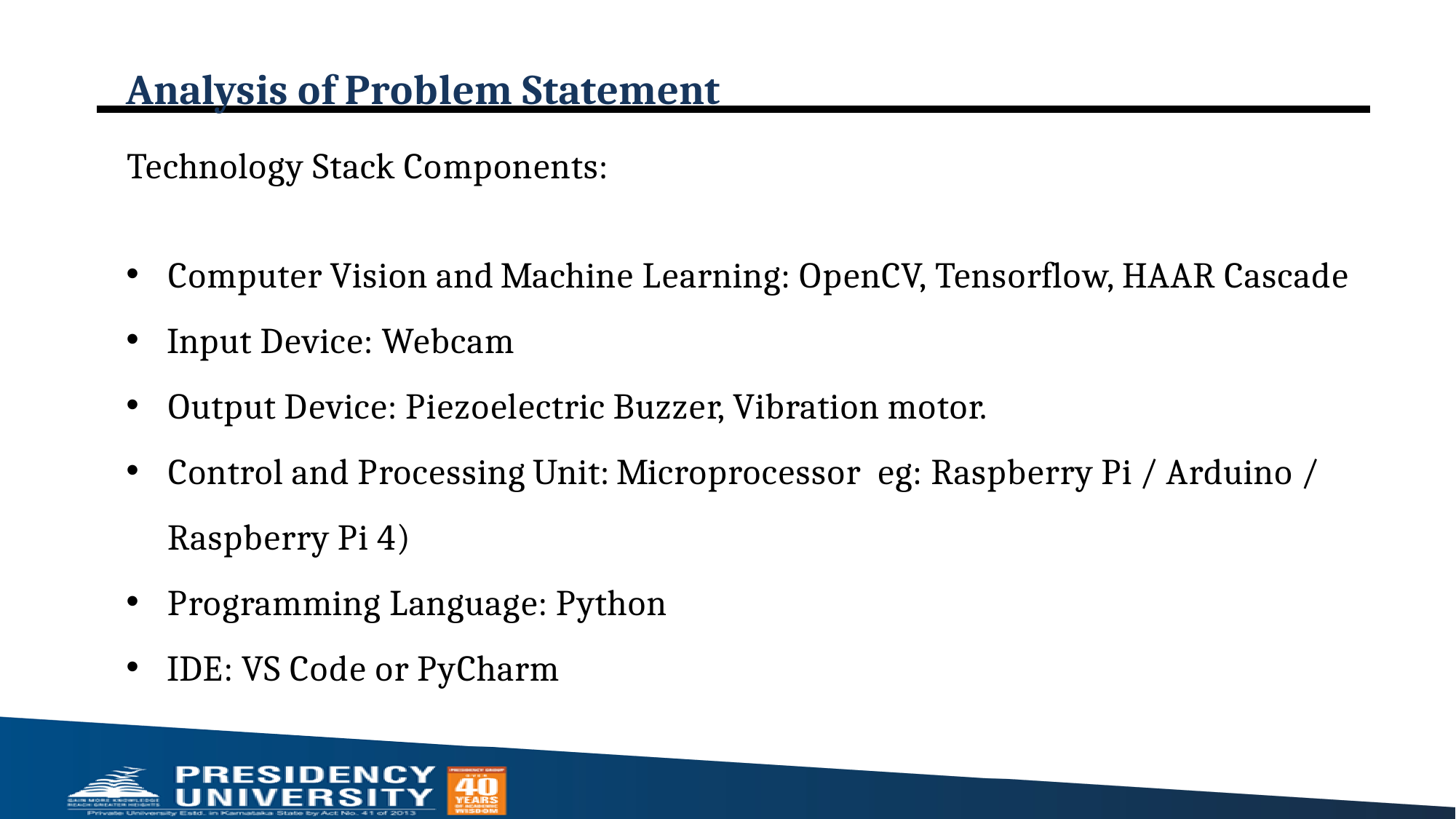

# Analysis of Problem Statement
Technology Stack Components:

Computer Vision and Machine Learning: OpenCV, Tensorflow, HAAR Cascade
Input Device: Webcam
Output Device: Piezoelectric Buzzer, Vibration motor.
Control and Processing Unit: Microprocessor  eg: Raspberry Pi / Arduino / Raspberry Pi 4)
Programming Language: Python
IDE: VS Code or PyCharm